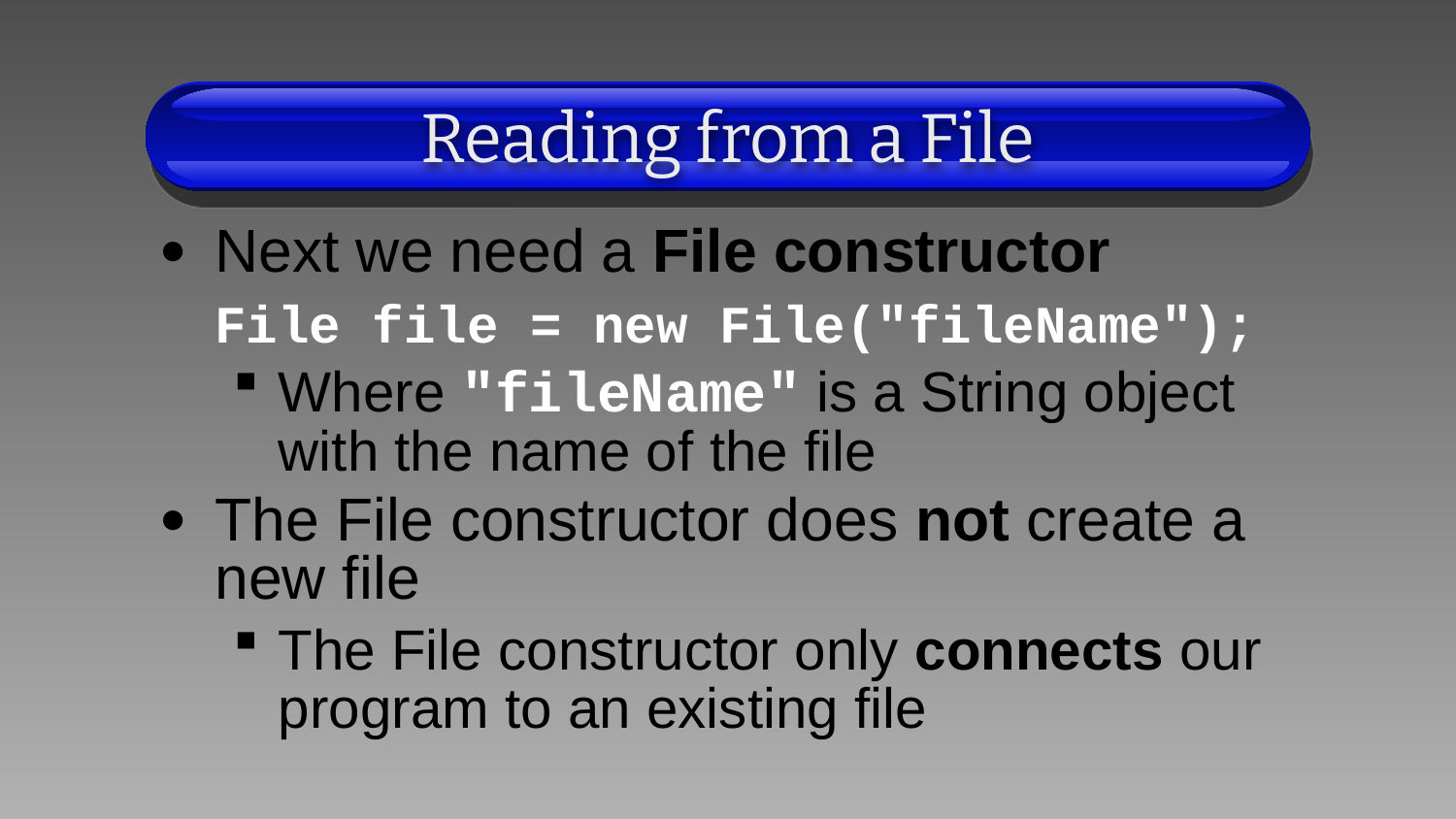

# Reading from a File
Next we need a File constructor
	File file = new File("fileName");
Where "fileName" is a String object with the name of the file
The File constructor does not create a new file
The File constructor only connects our program to an existing file